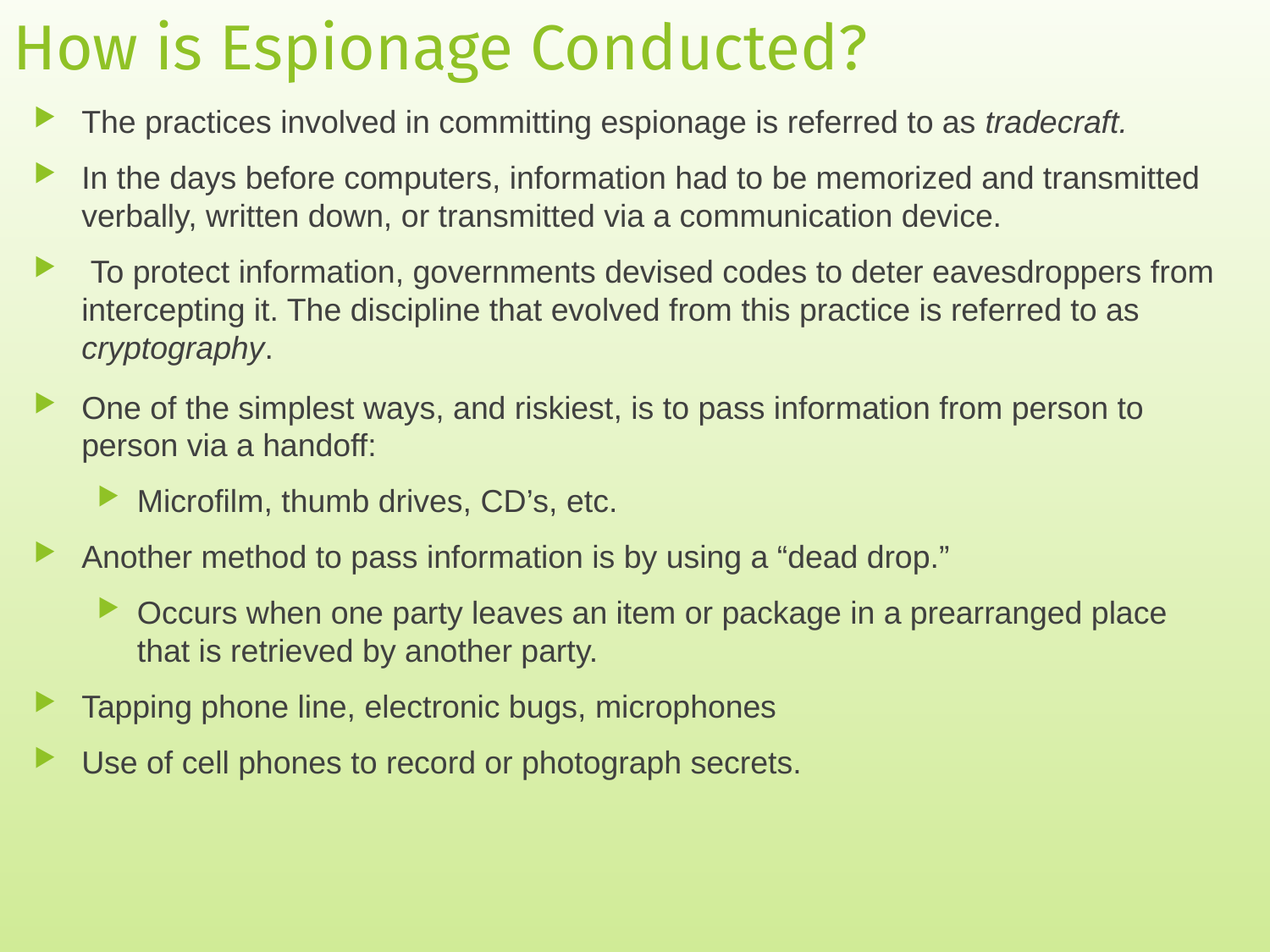

# How is Espionage Conducted?
The practices involved in committing espionage is referred to as tradecraft.
In the days before computers, information had to be memorized and transmitted verbally, written down, or transmitted via a communication device.
 To protect information, governments devised codes to deter eavesdroppers from intercepting it. The discipline that evolved from this practice is referred to as cryptography.

One of the simplest ways, and riskiest, is to pass information from person to person via a handoff:
Microfilm, thumb drives, CD’s, etc.
Another method to pass information is by using a “dead drop.”
Occurs when one party leaves an item or package in a prearranged place that is retrieved by another party.
Tapping phone line, electronic bugs, microphones
Use of cell phones to record or photograph secrets.

4